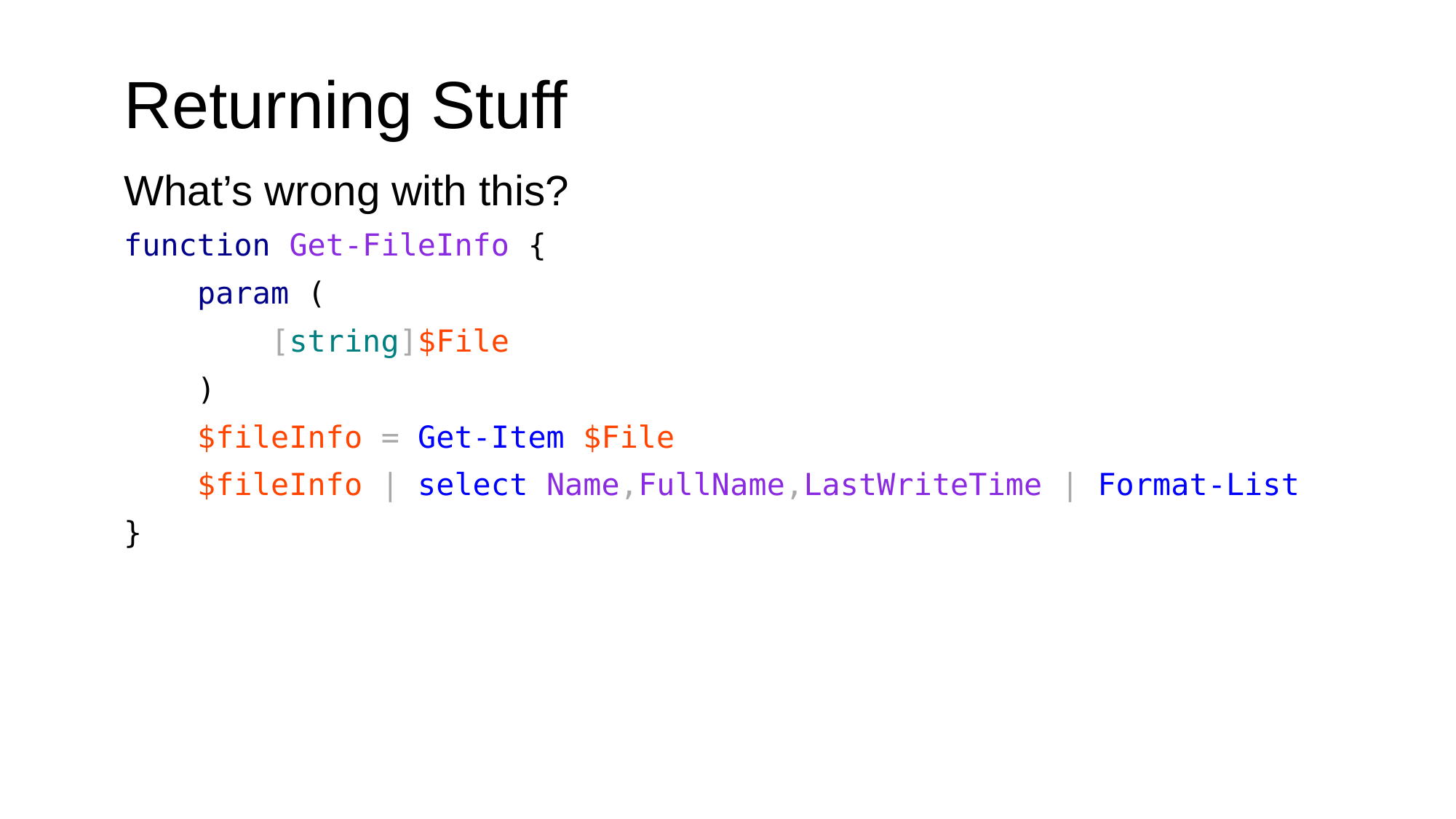

# Returning Stuff
What’s wrong with this?
function Get-FileInfo {
    param (
        [string]$File
    )
    $fileInfo = Get-Item $File
    $fileInfo | select Name,FullName,LastWriteTime | Format-List
}